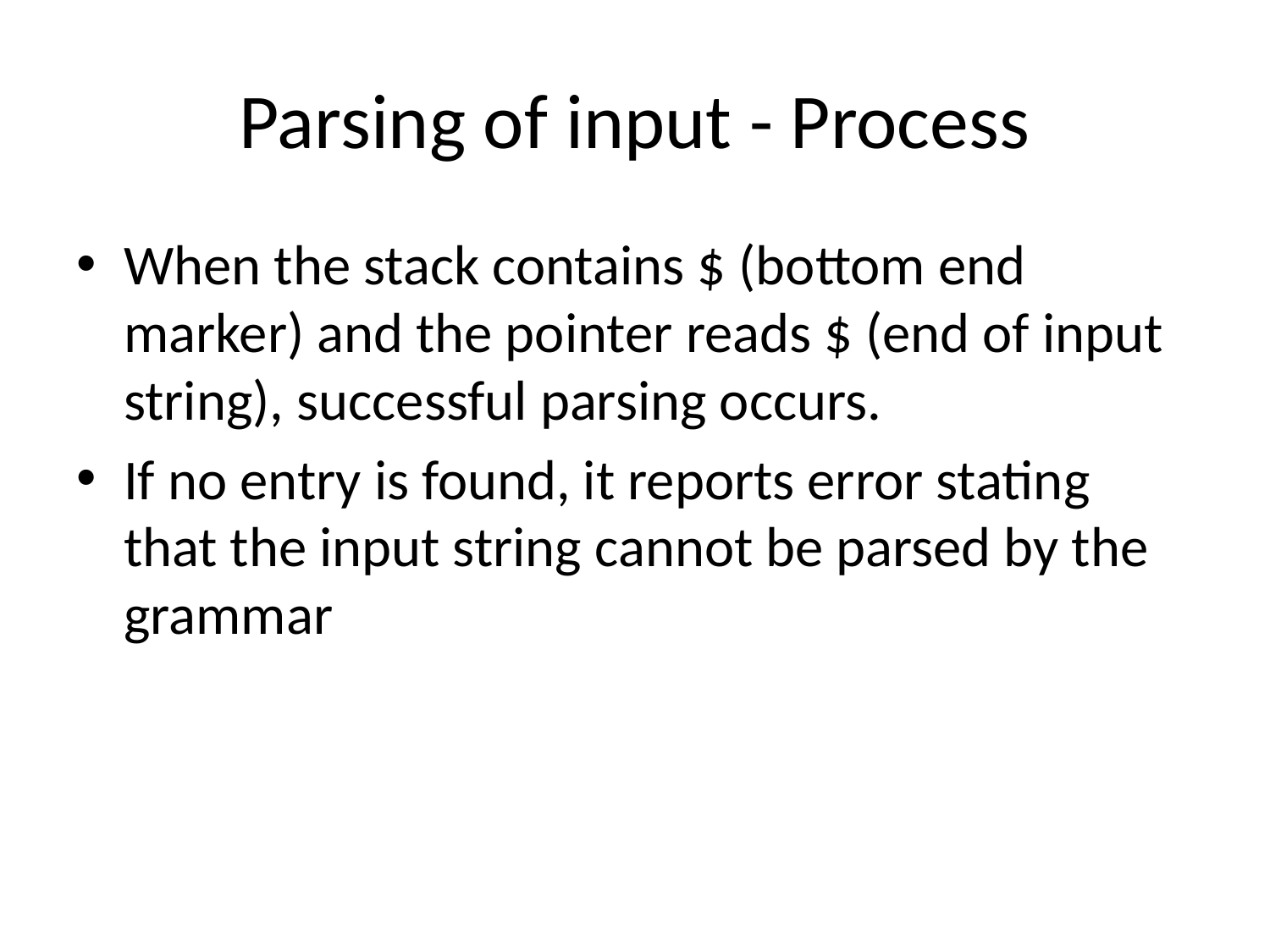

# Parsing of input - Process
When the stack contains $ (bottom end marker) and the pointer reads $ (end of input string), successful parsing occurs.
If no entry is found, it reports error stating that the input string cannot be parsed by the grammar